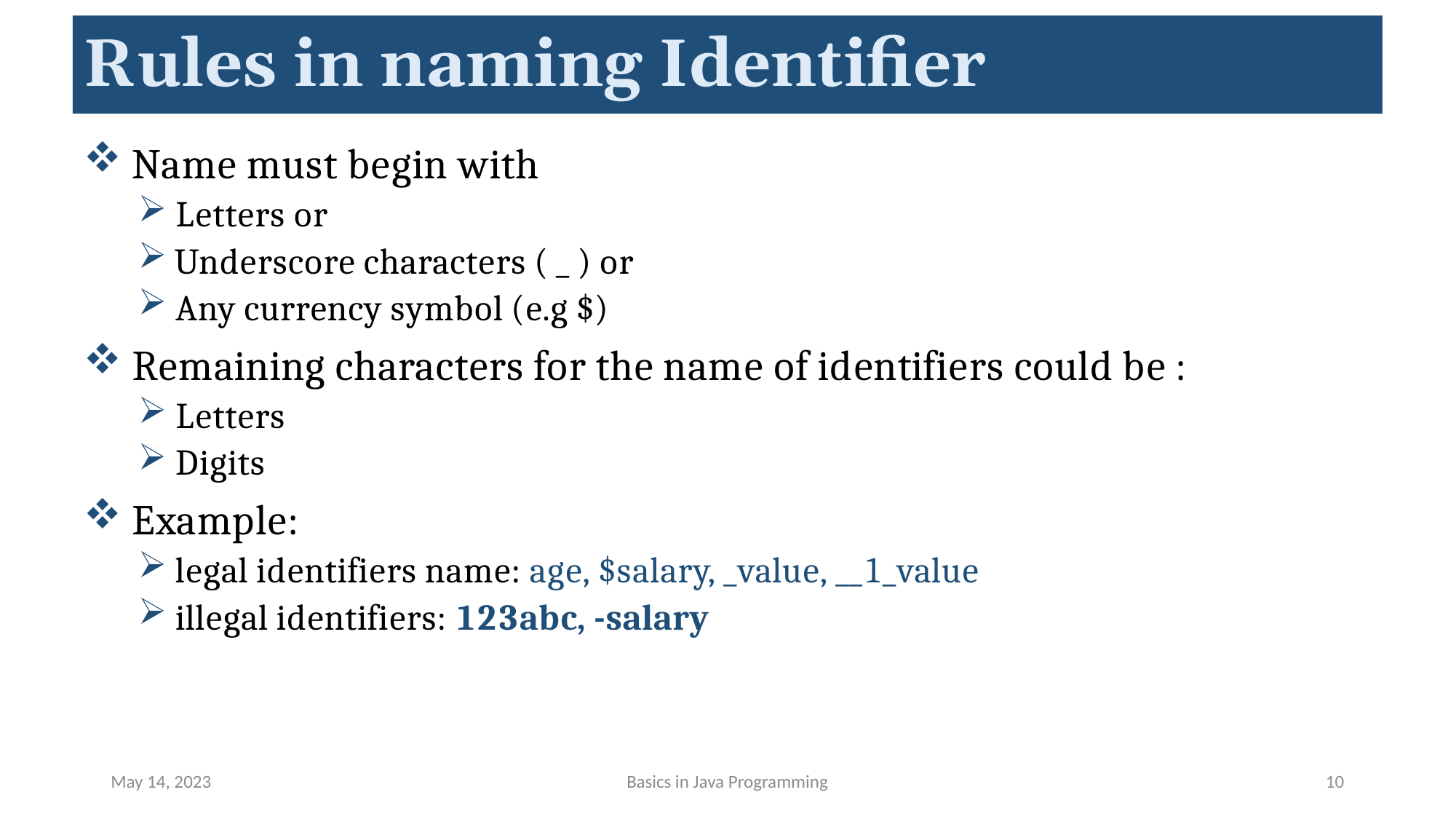

# Rules in naming Identifier
 Name must begin with
 Letters or
 Underscore characters ( _ ) or
 Any currency symbol (e.g $)
 Remaining characters for the name of identifiers could be :
 Letters
 Digits
 Example:
 legal identifiers name: age, $salary, _value, __1_value
 illegal identifiers: 123abc, -salary
May 14, 2023
Basics in Java Programming
10